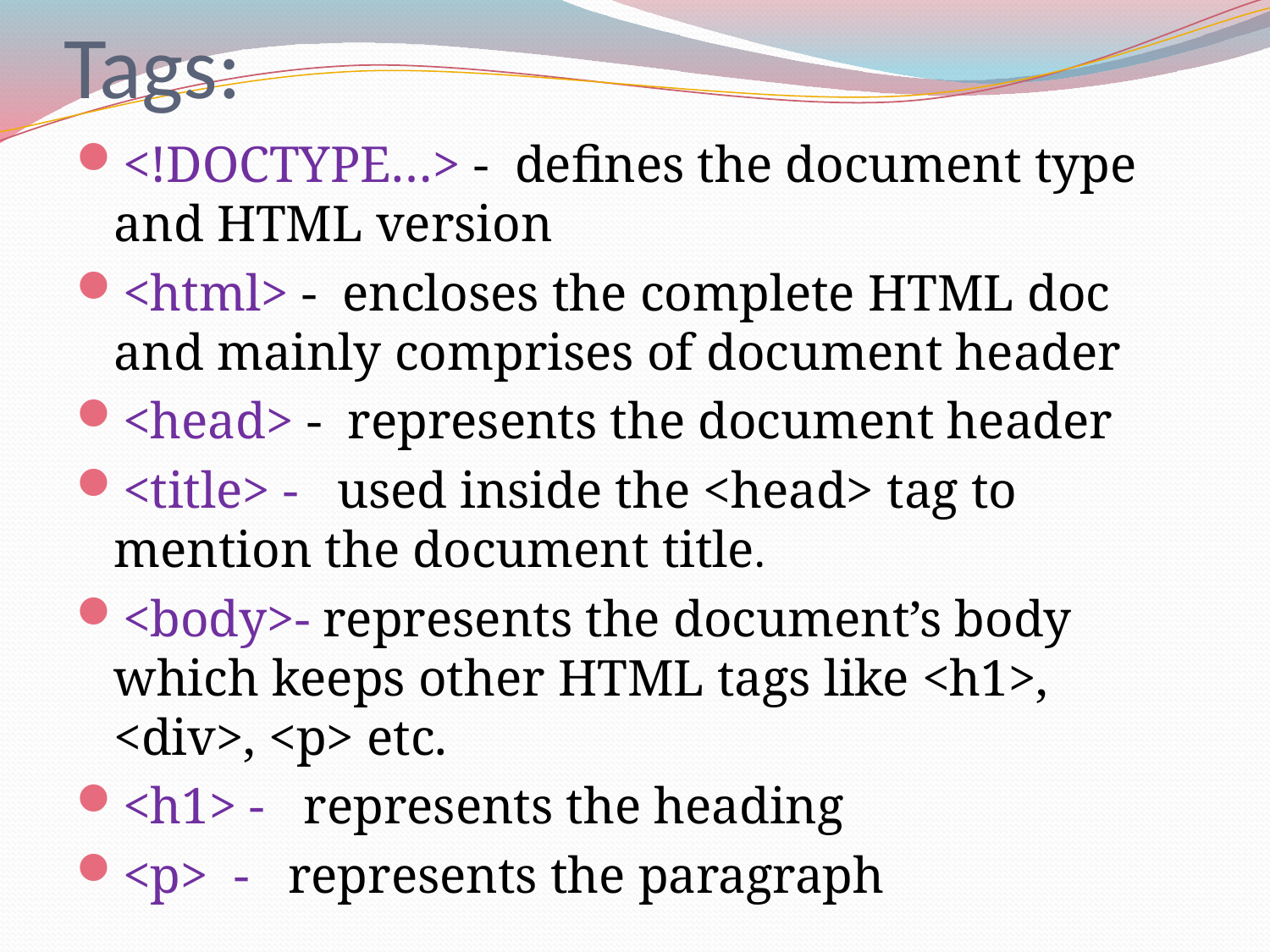

# Tags:
<!DOCTYPE…> -  defines the document type and HTML version
<html> -  encloses the complete HTML doc and mainly comprises of document header
<head> -  represents the document header
<title> -   used inside the <head> tag to mention the document title.
<body>- represents the document’s body which keeps other HTML tags like <h1>, <div>, <p> etc.
<h1> -   represents the heading
<p>  -   represents the paragraph